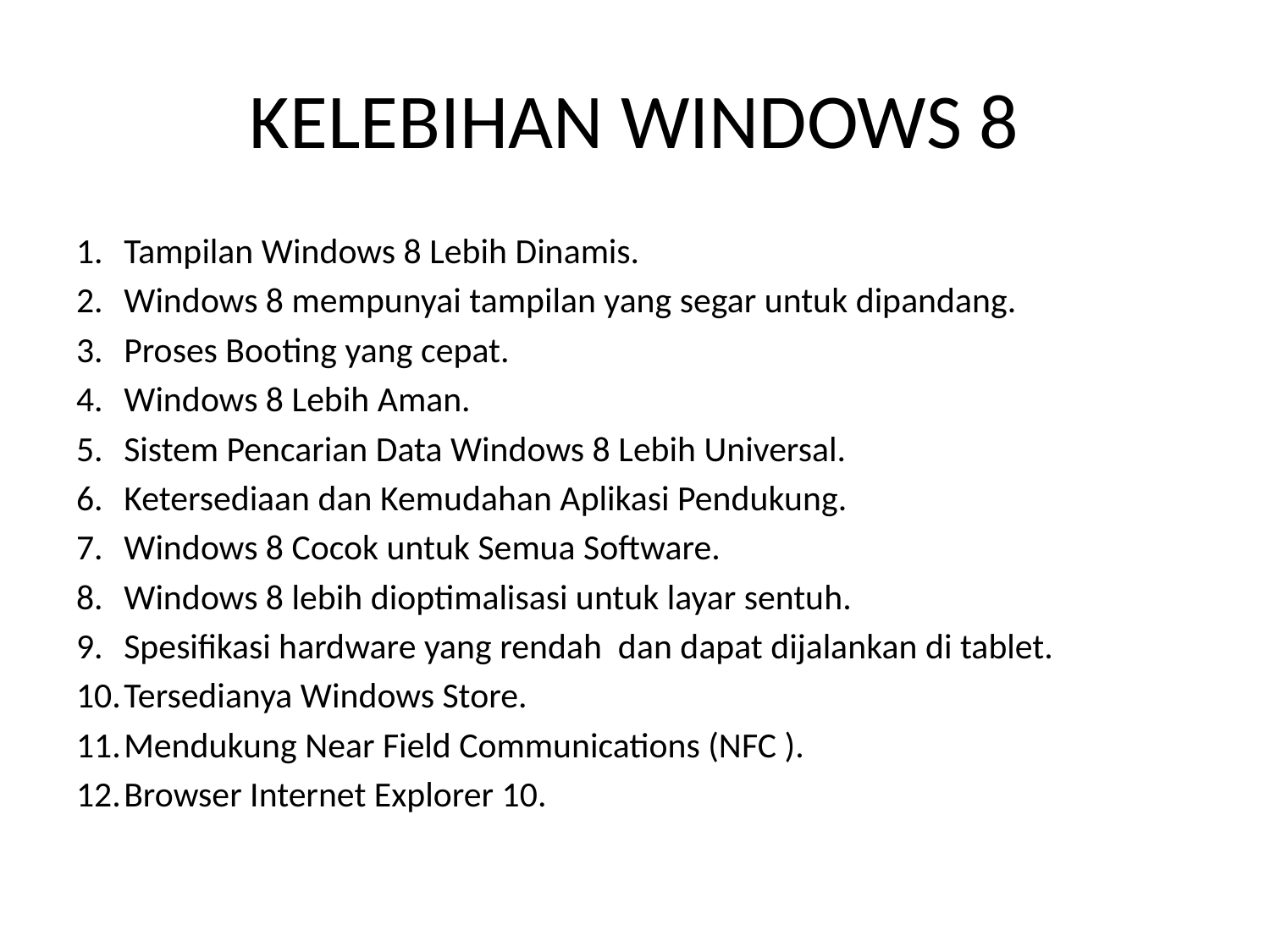

# KELEBIHAN WINDOWS 8
Tampilan Windows 8 Lebih Dinamis.
Windows 8 mempunyai tampilan yang segar untuk dipandang.
Proses Booting yang cepat.
Windows 8 Lebih Aman.
Sistem Pencarian Data Windows 8 Lebih Universal.
Ketersediaan dan Kemudahan Aplikasi Pendukung.
Windows 8 Cocok untuk Semua Software.
Windows 8 lebih dioptimalisasi untuk layar sentuh.
Spesifikasi hardware yang rendah  dan dapat dijalankan di tablet.
Tersedianya Windows Store.
Mendukung Near Field Communications (NFC ).
Browser Internet Explorer 10.